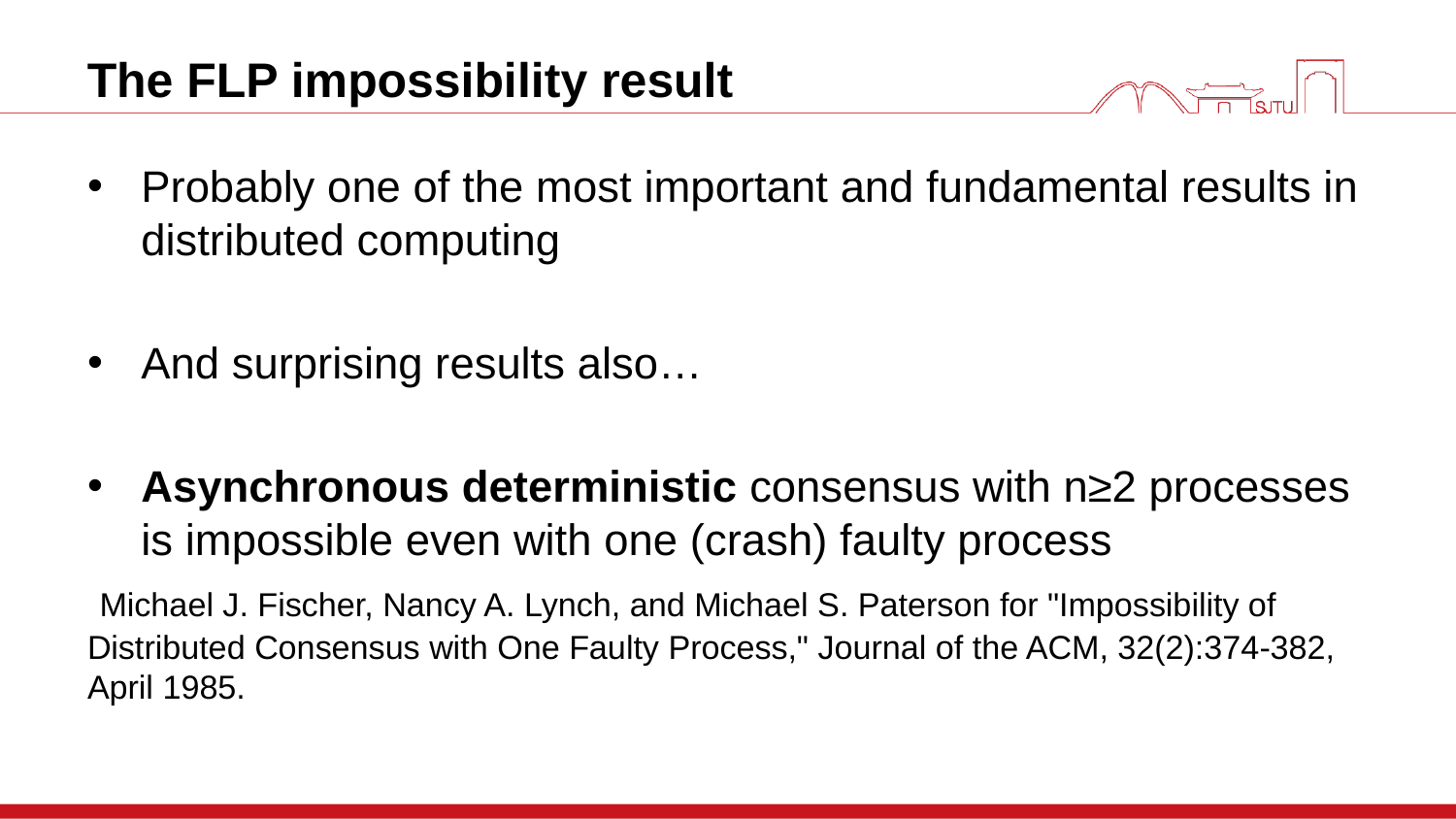

# The FLP impossibility result
Probably one of the most important and fundamental results in distributed computing

And surprising results also…

Asynchronous deterministic consensus with n≥2 processes is impossible even with one (crash) faulty process
 Michael J. Fischer, Nancy A. Lynch, and Michael S. Paterson for "Impossibility of  Distributed Consensus with One Faulty Process," Journal of the ACM, 32(2):374-382, April 1985.